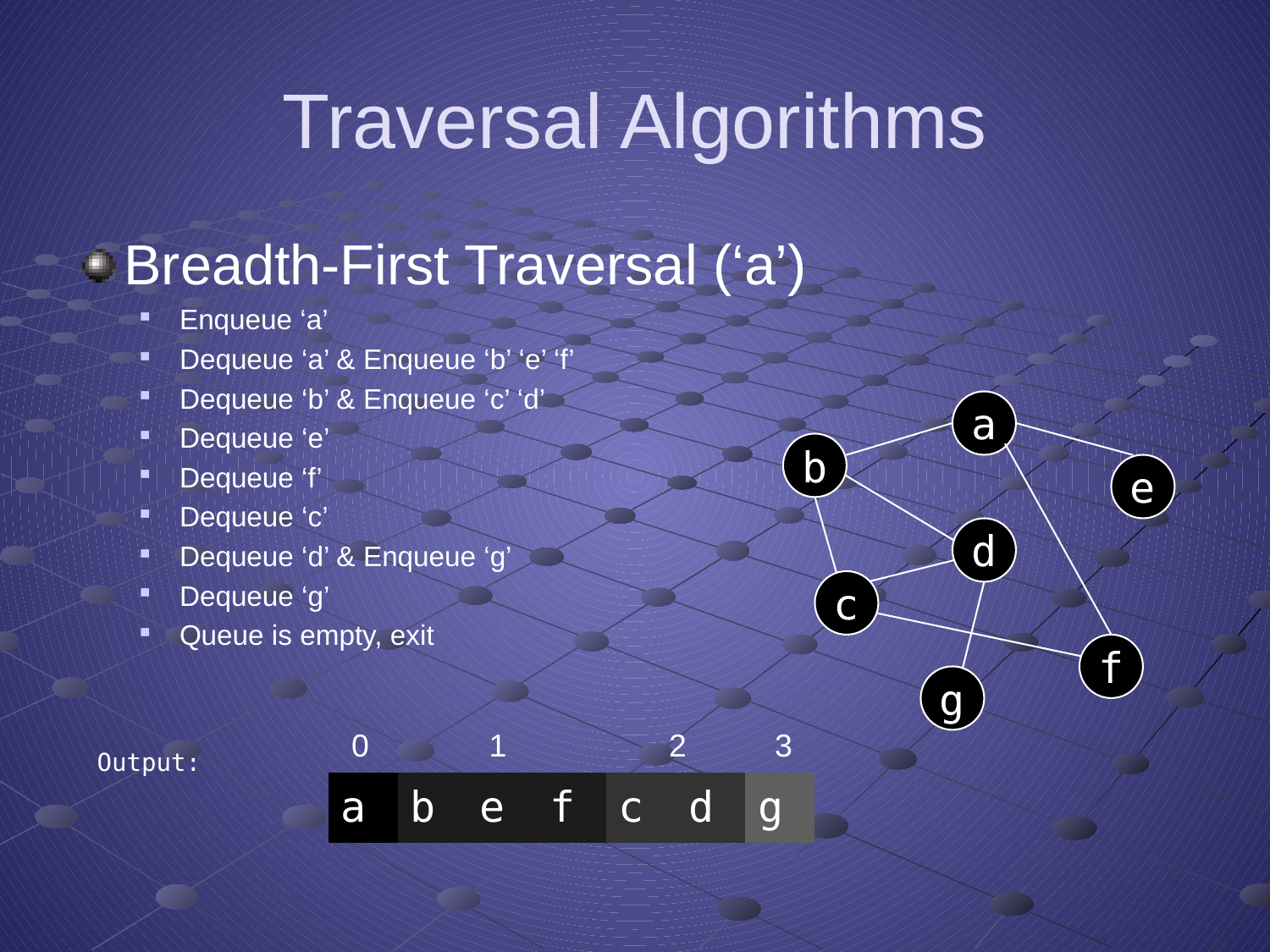

# Traversal Algorithms
Breadth-First Traversal (‘a’)
Enqueue ‘a’
Dequeue ‘a’ & Enqueue ‘b’ ‘e’ ‘f’
Dequeue ‘b’ & Enqueue ‘c’ ‘d’
Dequeue ‘e’
Dequeue ‘f’
Dequeue ‘c’
Dequeue ‘d’ & Enqueue ‘g’
Dequeue ‘g’
Queue is empty, exit
a

b

e

d

c

f
g
0
1
2
3
Output:
| a | b | e | f | c | d | g |
| --- | --- | --- | --- | --- | --- | --- |